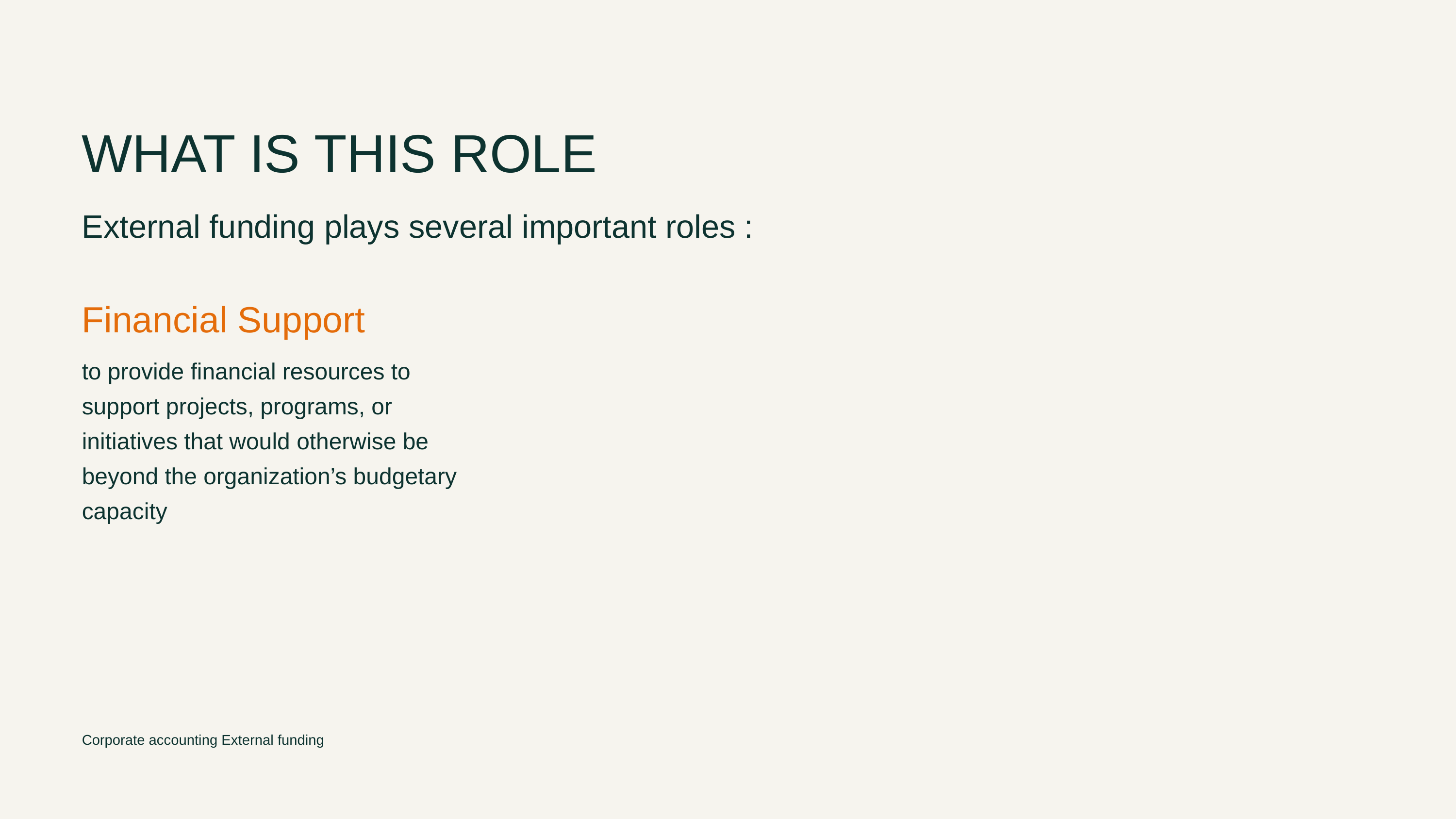

WHAT IS THIS ROLE
External funding plays several important roles :
Financial Support
to provide financial resources to support projects, programs, or initiatives that would otherwise be beyond the organization’s budgetary capacity
Corporate accounting External funding